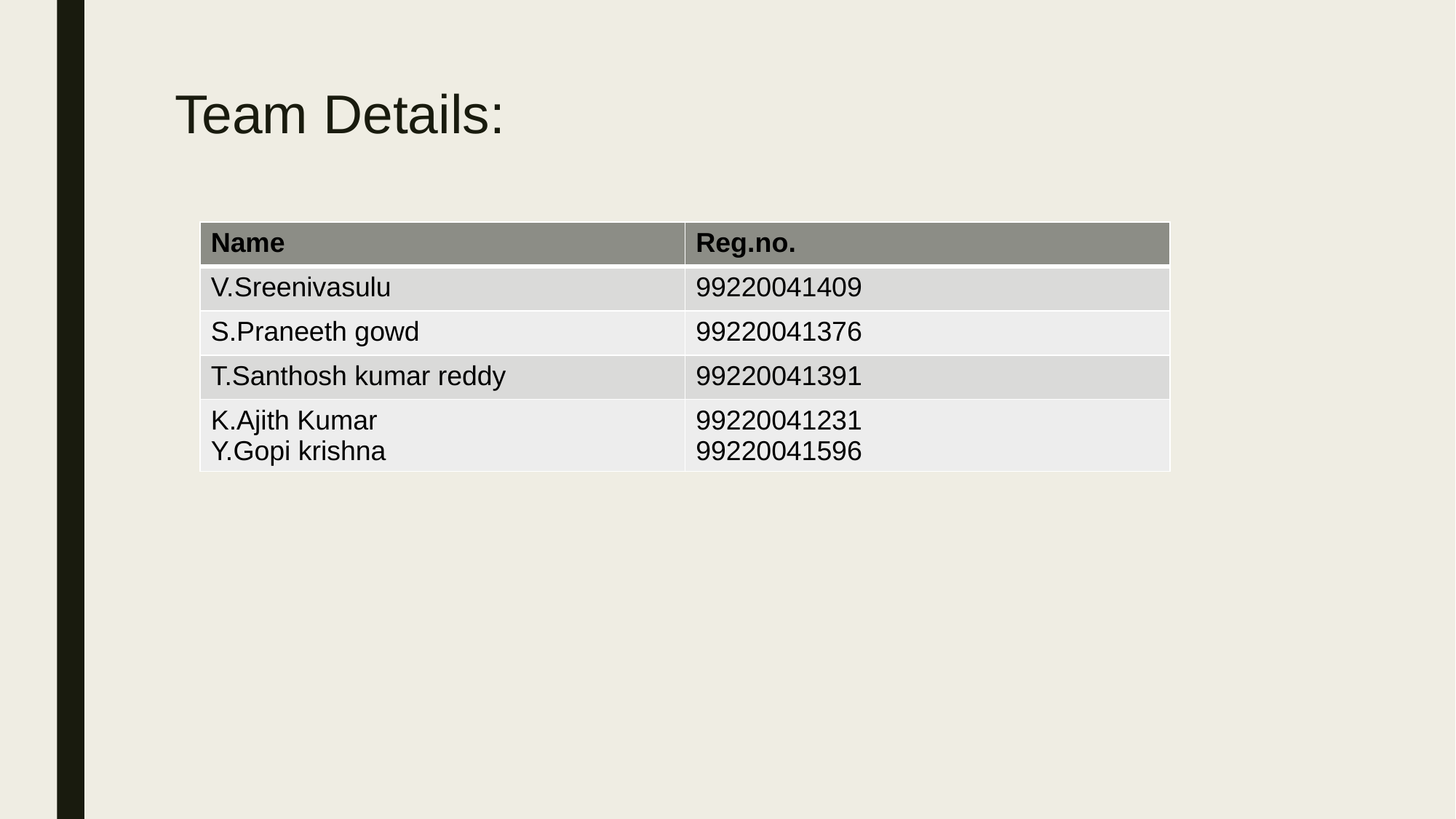

# Team Details:
| Name | Reg.no. |
| --- | --- |
| V.Sreenivasulu | 99220041409 |
| S.Praneeth gowd | 99220041376 |
| T.Santhosh kumar reddy | 99220041391 |
| K.Ajith Kumar Y.Gopi krishna | 99220041231 99220041596 |